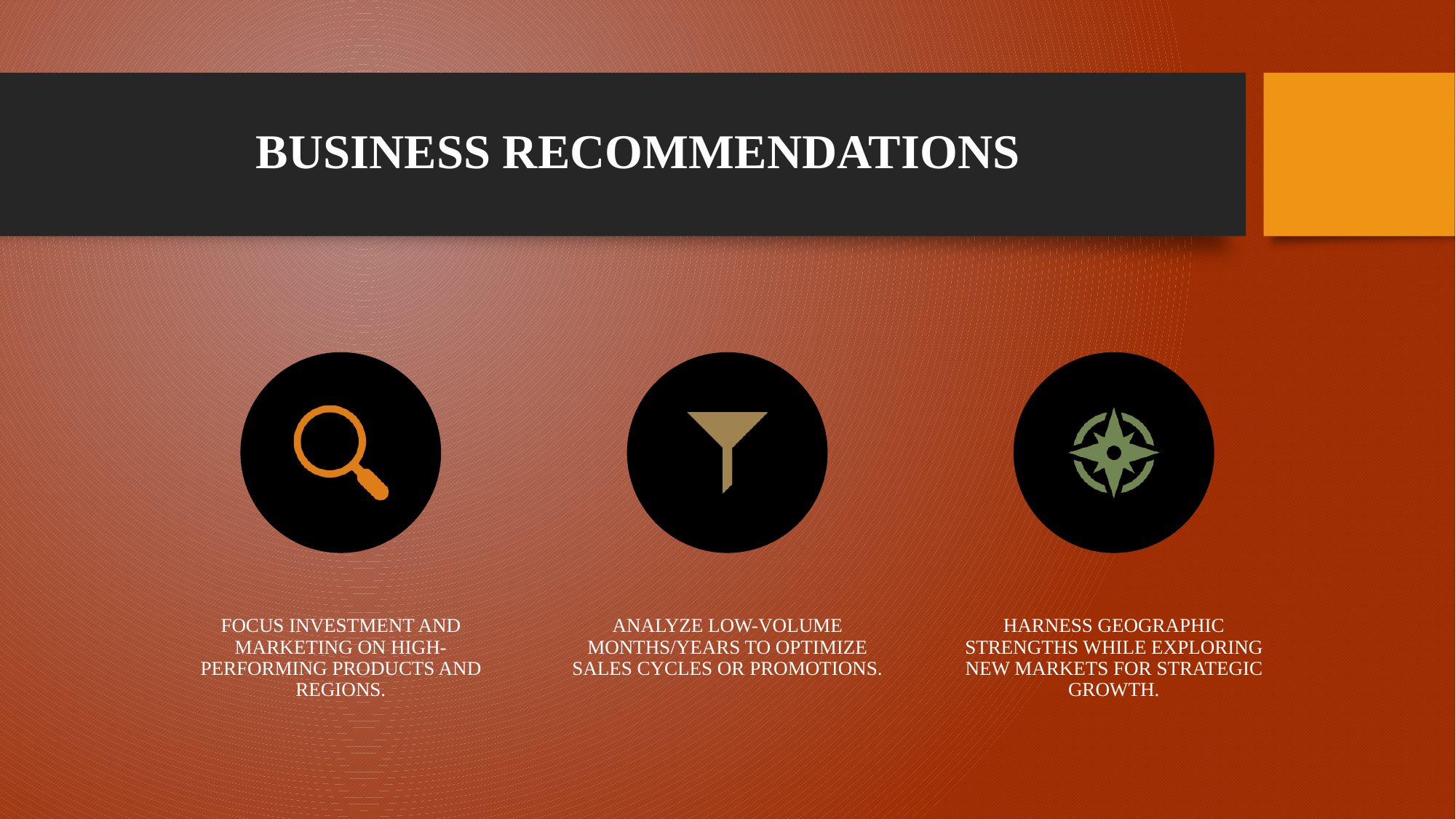

# BUSINESS RECOMMENDATIONS
Focus investment and marketing on high-performing products and regions.
Analyze low-volume months/years to optimize sales cycles or promotions.
Harness geographic strengths while exploring new markets for strategic growth.